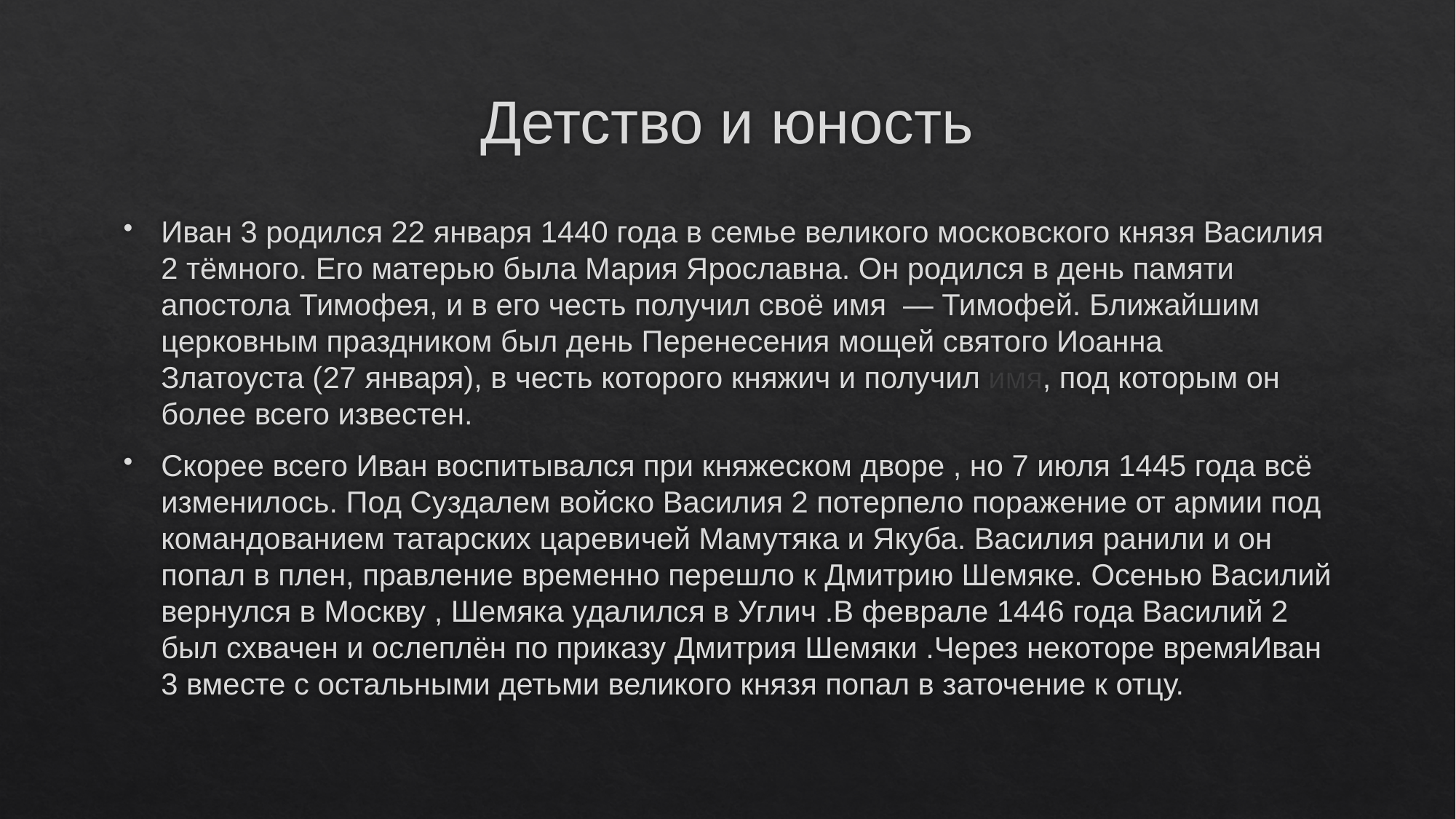

# Детство и юность
Иван 3 родился 22 января 1440 года в семье великого московского князя Василия 2 тёмного. Его матерью была Мария Ярославна. Он родился в день памяти  апостола Тимофея, и в его честь получил своё имя  — Тимофей. Ближайшим церковным праздником был день Перенесения мощей святого Иоанна Златоуста (27 января), в честь которого княжич и получил имя, под которым он более всего известен.
Скорее всего Иван воспитывался при княжеском дворе , но 7 июля 1445 года всё изменилось. Под Суздалем войско Василия 2 потерпело поражение от армии под командованием татарских царевичей Мамутяка и Якуба. Василия ранили и он попал в плен, правление временно перешло к Дмитрию Шемяке. Осенью Василий вернулся в Москву , Шемяка удалился в Углич .В феврале 1446 года Василий 2 был схвачен и ослеплён по приказу Дмитрия Шемяки .Через некоторе времяИван 3 вместе с остальными детьми великого князя попал в заточение к отцу.